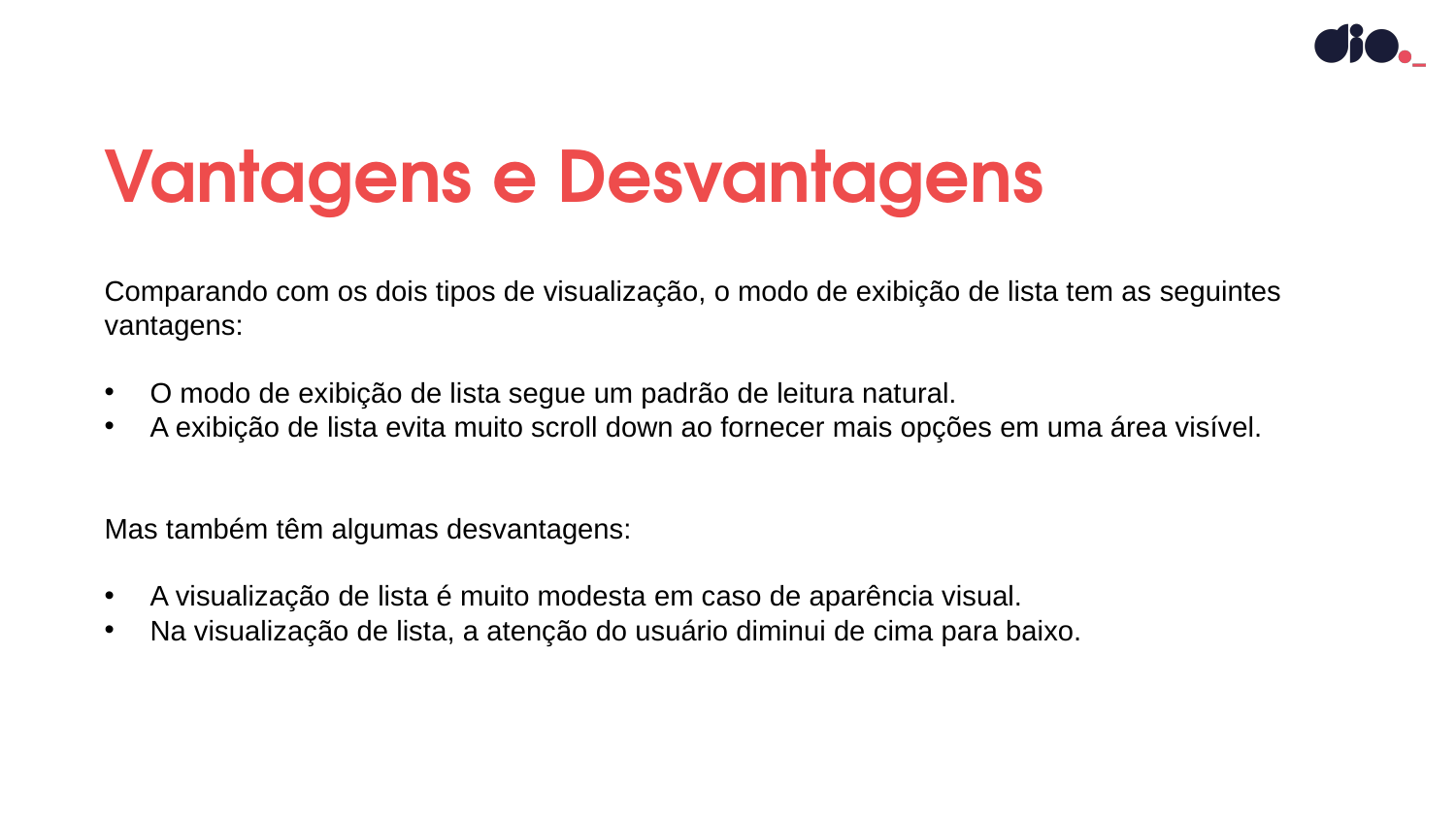

Vantagens e Desvantagens
Comparando com os dois tipos de visualização, o modo de exibição de lista tem as seguintes vantagens:

O modo de exibição de lista segue um padrão de leitura natural.
A exibição de lista evita muito scroll down ao fornecer mais opções em uma área visível.

Mas também têm algumas desvantagens:

A visualização de lista é muito modesta em caso de aparência visual.
Na visualização de lista, a atenção do usuário diminui de cima para baixo.